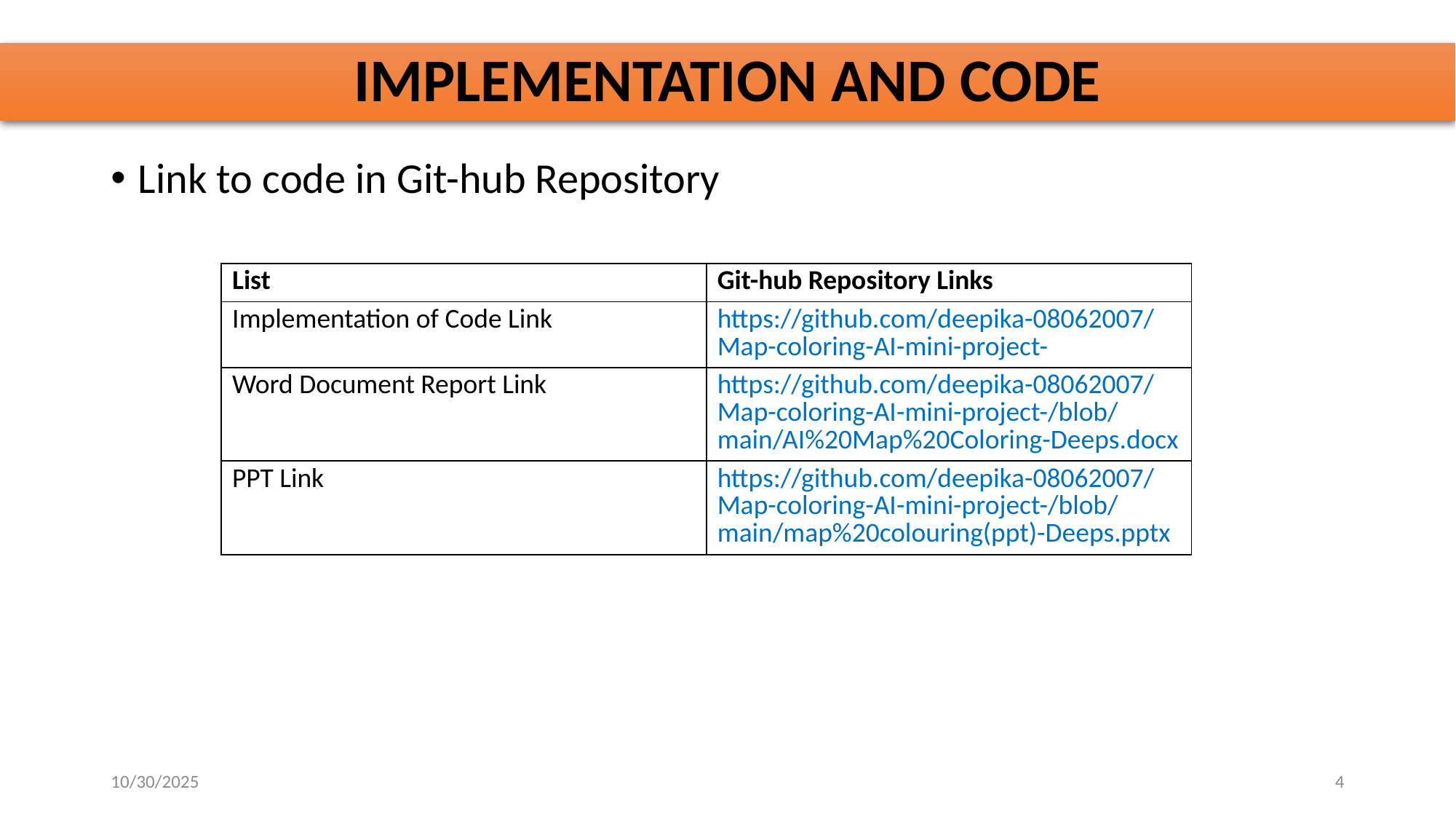

# IMPLEMENTATION AND CODE
Link to code in Git-hub Repository

| List | Git-hub Repository Links |
| --- | --- |
| Implementation of Code Link | https://github.com/deepika-08062007/Map-coloring-AI-mini-project- |
| Word Document Report Link | https://github.com/deepika-08062007/Map-coloring-AI-mini-project-/blob/main/AI%20Map%20Coloring-Deeps.docx |
| PPT Link | https://github.com/deepika-08062007/Map-coloring-AI-mini-project-/blob/main/map%20colouring(ppt)-Deeps.pptx |
10/30/2025
4